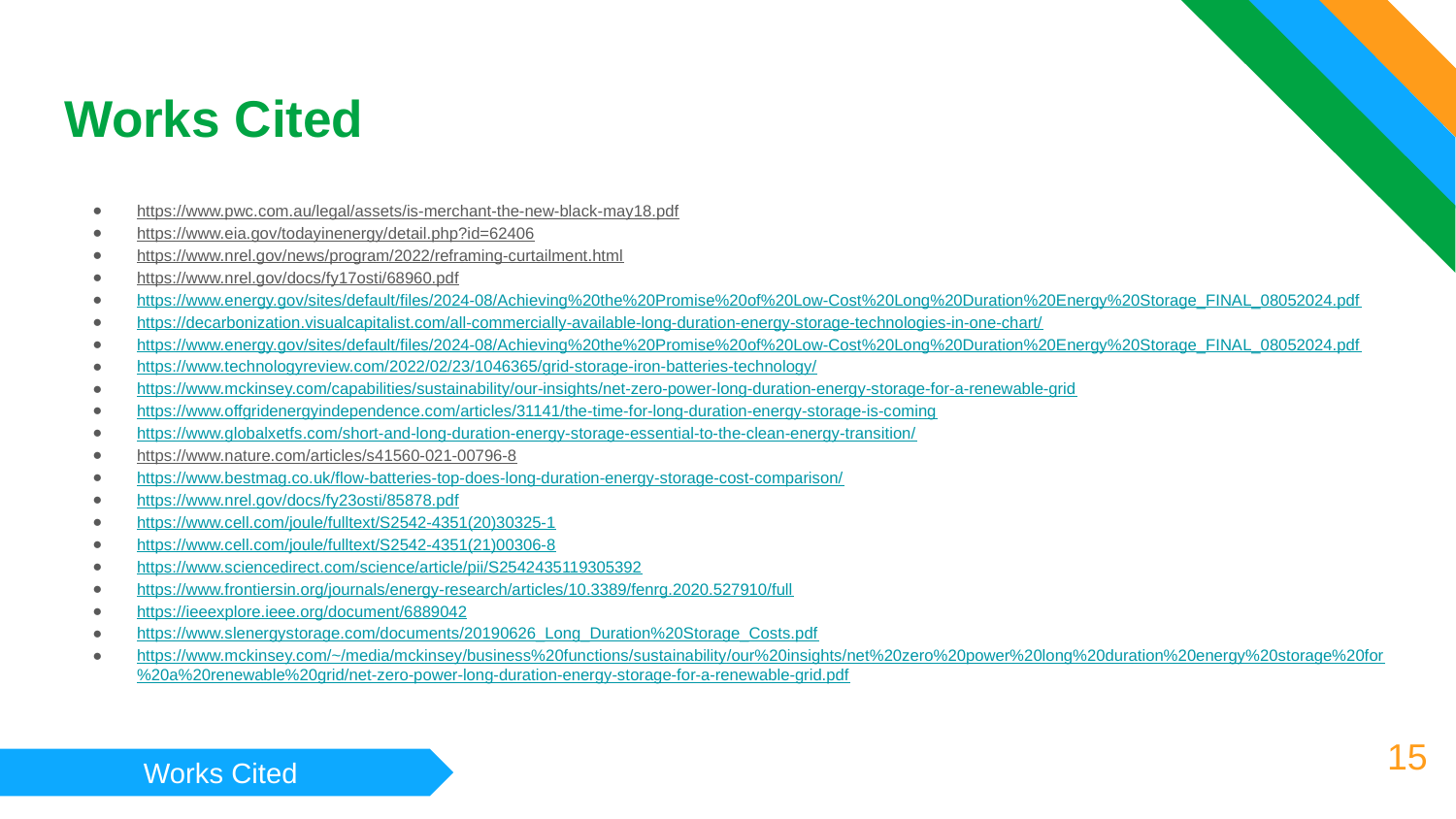

# Works Cited
https://www.pwc.com.au/legal/assets/is-merchant-the-new-black-may18.pdf
https://www.eia.gov/todayinenergy/detail.php?id=62406
https://www.nrel.gov/news/program/2022/reframing-curtailment.html
https://www.nrel.gov/docs/fy17osti/68960.pdf
https://www.energy.gov/sites/default/files/2024-08/Achieving%20the%20Promise%20of%20Low-Cost%20Long%20Duration%20Energy%20Storage_FINAL_08052024.pdf
https://decarbonization.visualcapitalist.com/all-commercially-available-long-duration-energy-storage-technologies-in-one-chart/
https://www.energy.gov/sites/default/files/2024-08/Achieving%20the%20Promise%20of%20Low-Cost%20Long%20Duration%20Energy%20Storage_FINAL_08052024.pdf
https://www.technologyreview.com/2022/02/23/1046365/grid-storage-iron-batteries-technology/
https://www.mckinsey.com/capabilities/sustainability/our-insights/net-zero-power-long-duration-energy-storage-for-a-renewable-grid
https://www.offgridenergyindependence.com/articles/31141/the-time-for-long-duration-energy-storage-is-coming
https://www.globalxetfs.com/short-and-long-duration-energy-storage-essential-to-the-clean-energy-transition/
https://www.nature.com/articles/s41560-021-00796-8
https://www.bestmag.co.uk/flow-batteries-top-does-long-duration-energy-storage-cost-comparison/
https://www.nrel.gov/docs/fy23osti/85878.pdf
https://www.cell.com/joule/fulltext/S2542-4351(20)30325-1
https://www.cell.com/joule/fulltext/S2542-4351(21)00306-8
https://www.sciencedirect.com/science/article/pii/S2542435119305392
https://www.frontiersin.org/journals/energy-research/articles/10.3389/fenrg.2020.527910/full
https://ieeexplore.ieee.org/document/6889042
https://www.slenergystorage.com/documents/20190626_Long_Duration%20Storage_Costs.pdf
https://www.mckinsey.com/~/media/mckinsey/business%20functions/sustainability/our%20insights/net%20zero%20power%20long%20duration%20energy%20storage%20for%20a%20renewable%20grid/net-zero-power-long-duration-energy-storage-for-a-renewable-grid.pdf
15
Works Cited